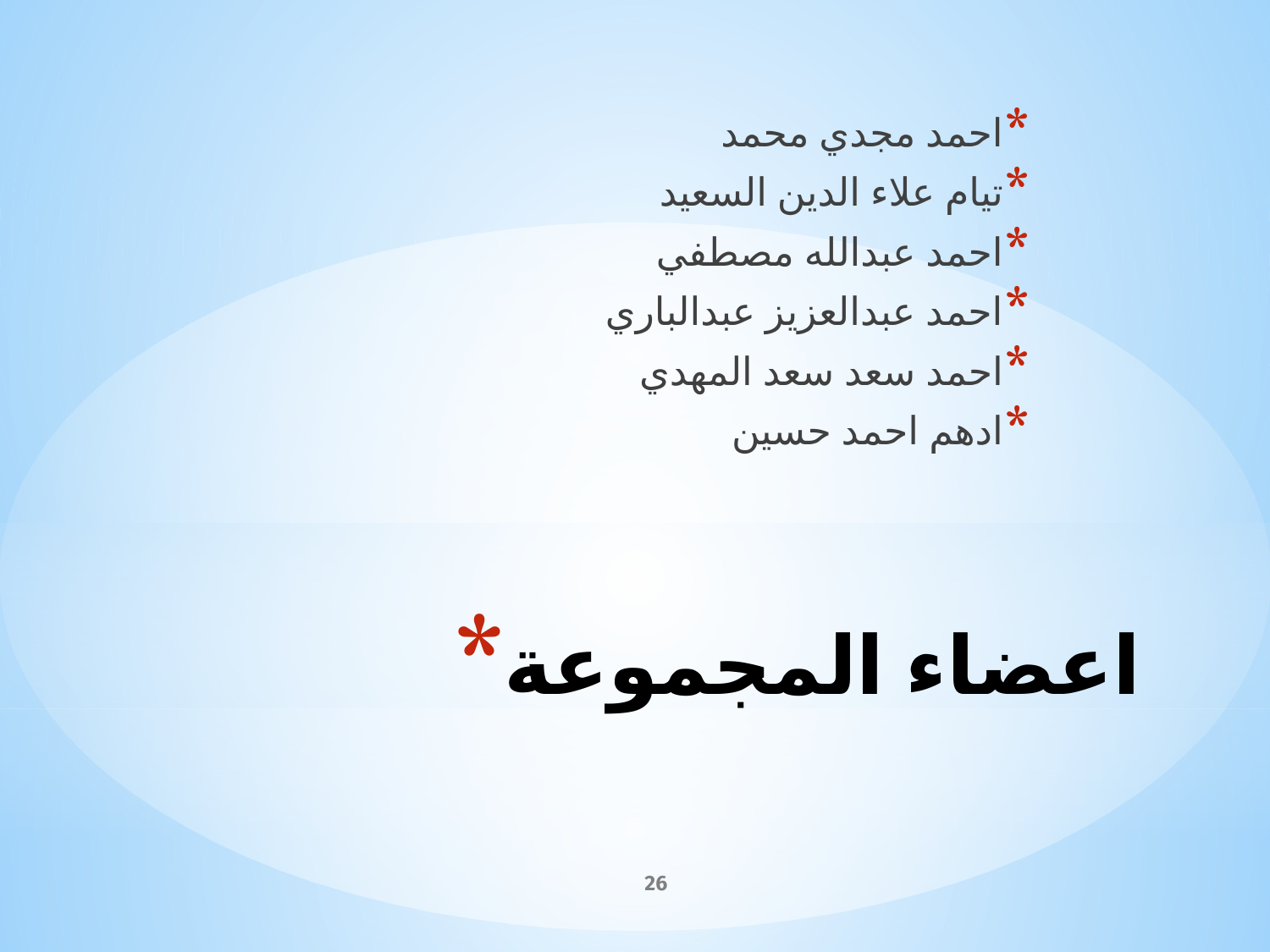

احمد مجدي محمد
تيام علاء الدين السعيد
احمد عبدالله مصطفي
احمد عبدالعزيز عبدالباري
احمد سعد سعد المهدي
ادهم احمد حسين
# اعضاء المجموعة
26